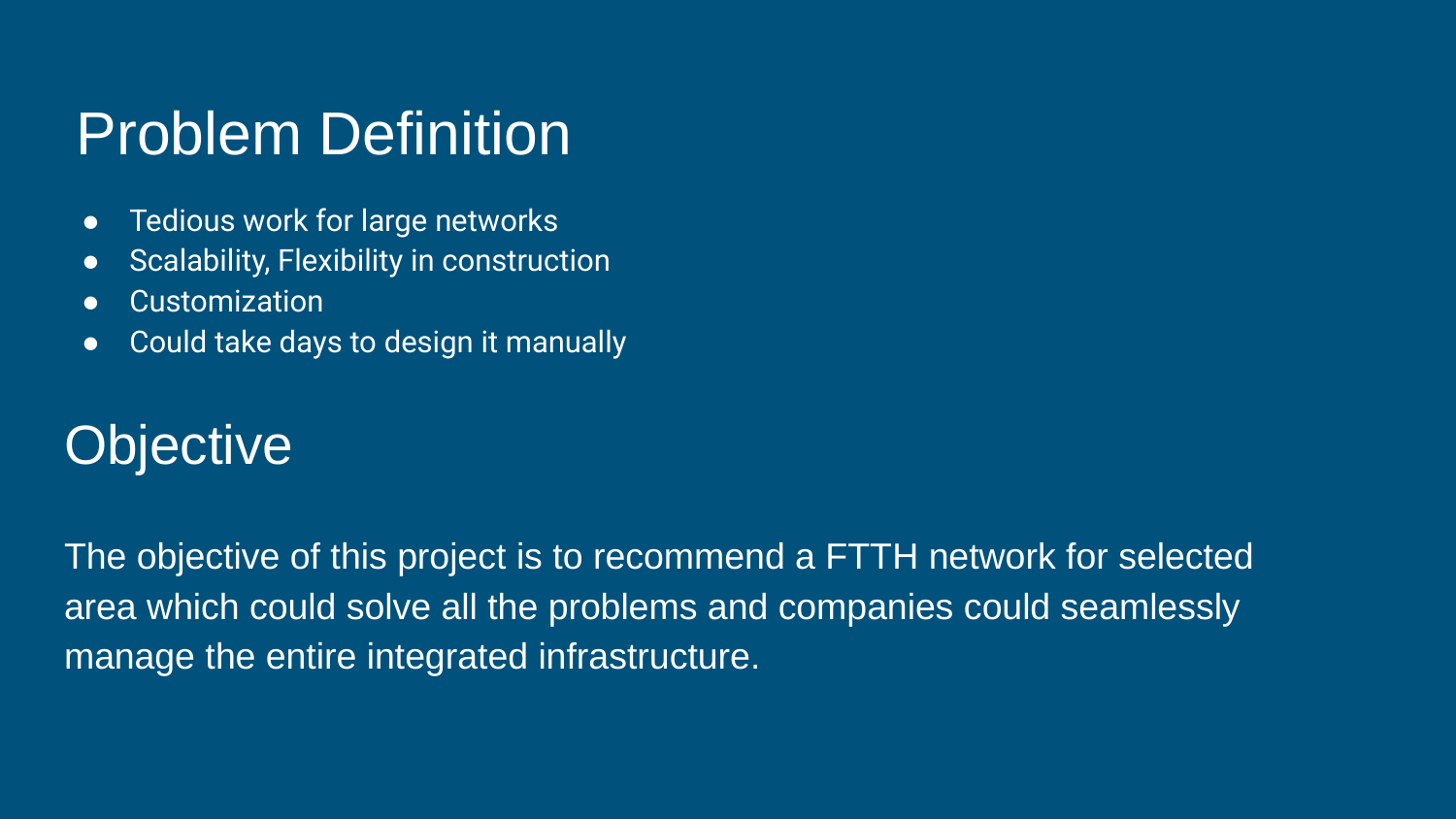

Problem Definition
Tedious work for large networks
Scalability, Flexibility in construction
Customization
Could take days to design it manually
Objective
The objective of this project is to recommend a FTTH network for selected area which could solve all the problems and companies could seamlessly manage the entire integrated infrastructure.